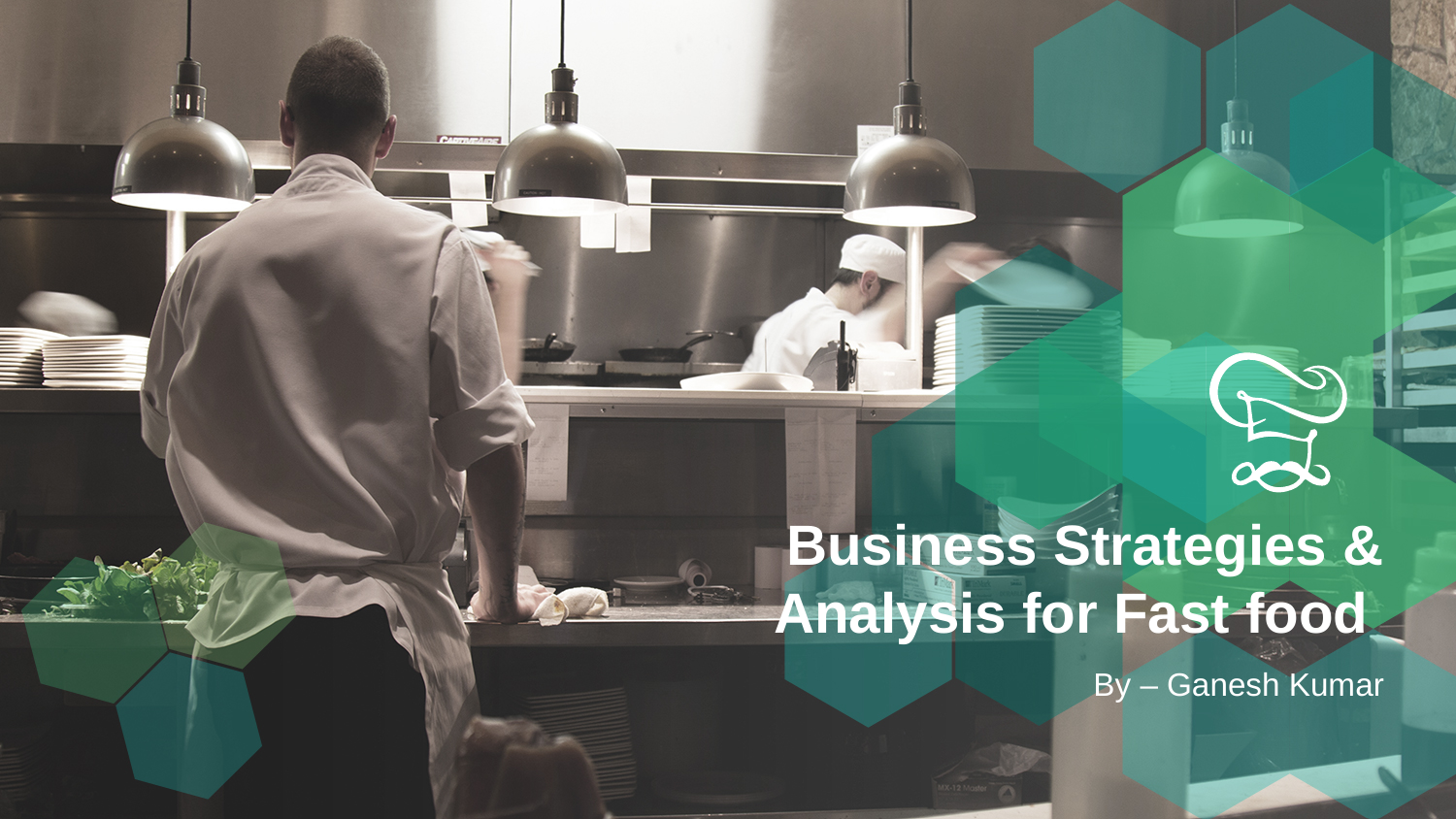

Business Strategies & Analysis for Fast food
By – Ganesh Kumar